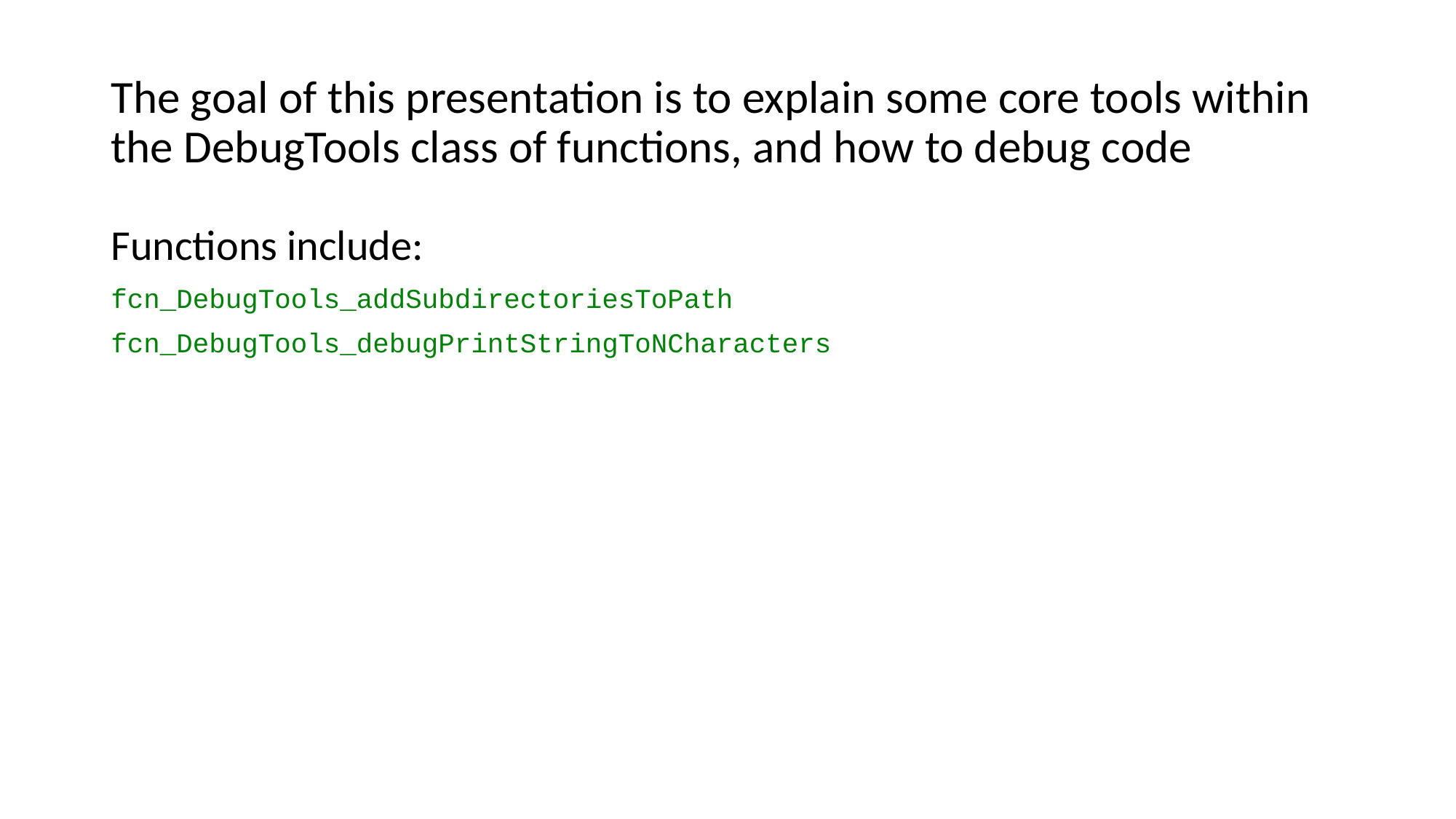

# The goal of this presentation is to explain some core tools within the DebugTools class of functions, and how to debug code
Functions include:
fcn_DebugTools_addSubdirectoriesToPath
fcn_DebugTools_debugPrintStringToNCharacters